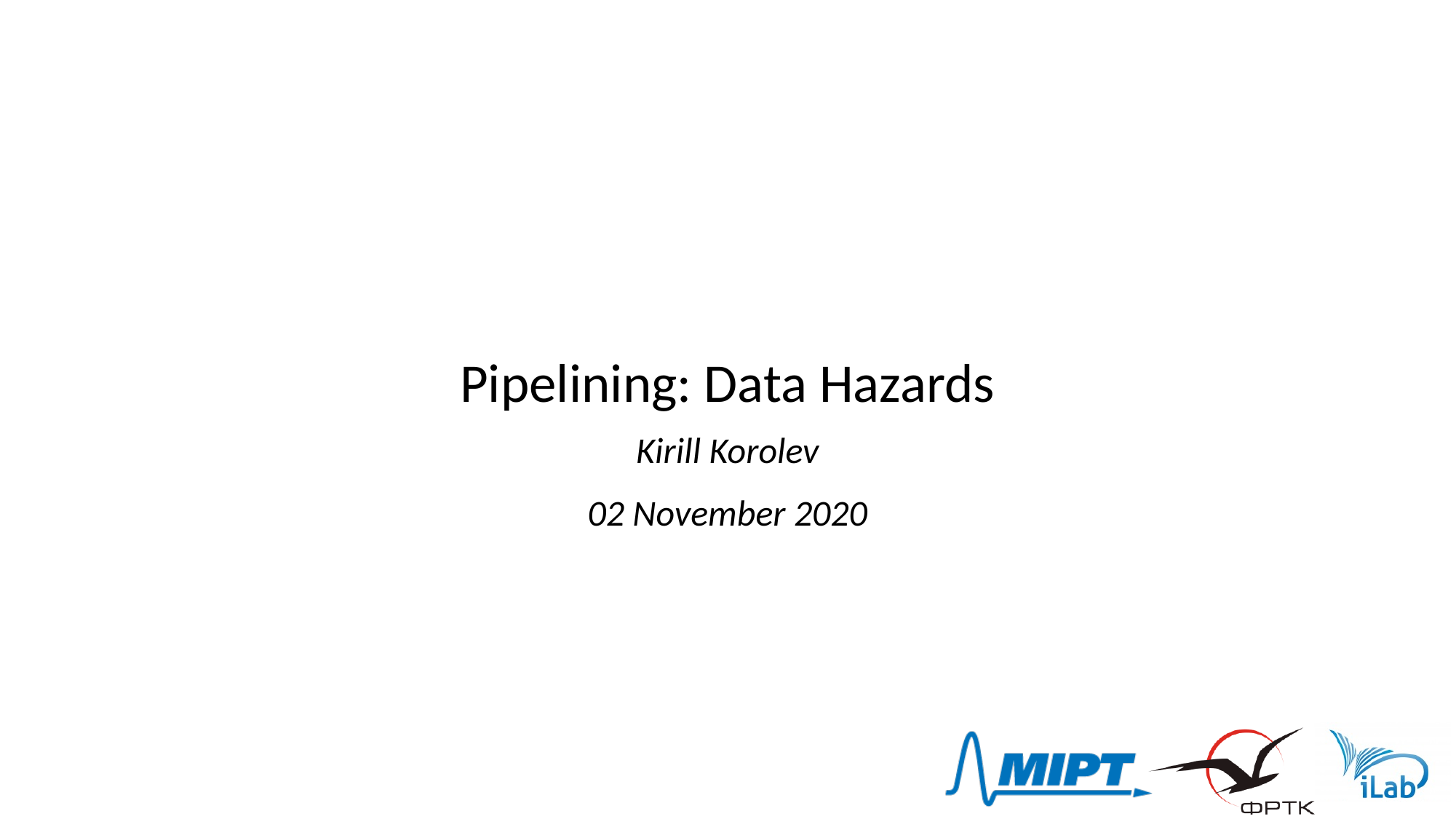

# Pipelining: Data Hazards
Kirill Korolev
02 November 2020
1